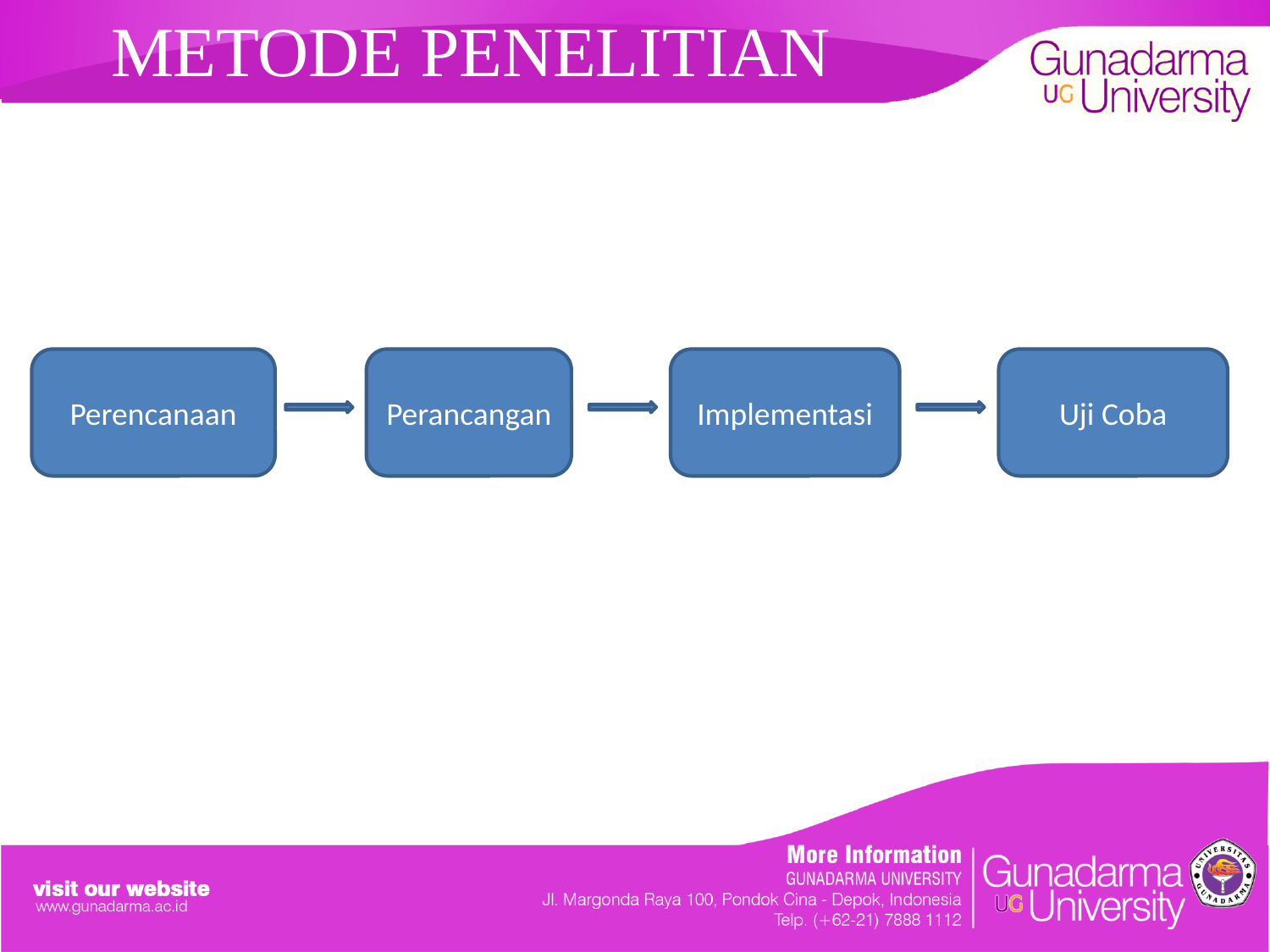

# METODE PENELITIAN
Perencanaan
Perancangan
Implementasi
Uji Coba